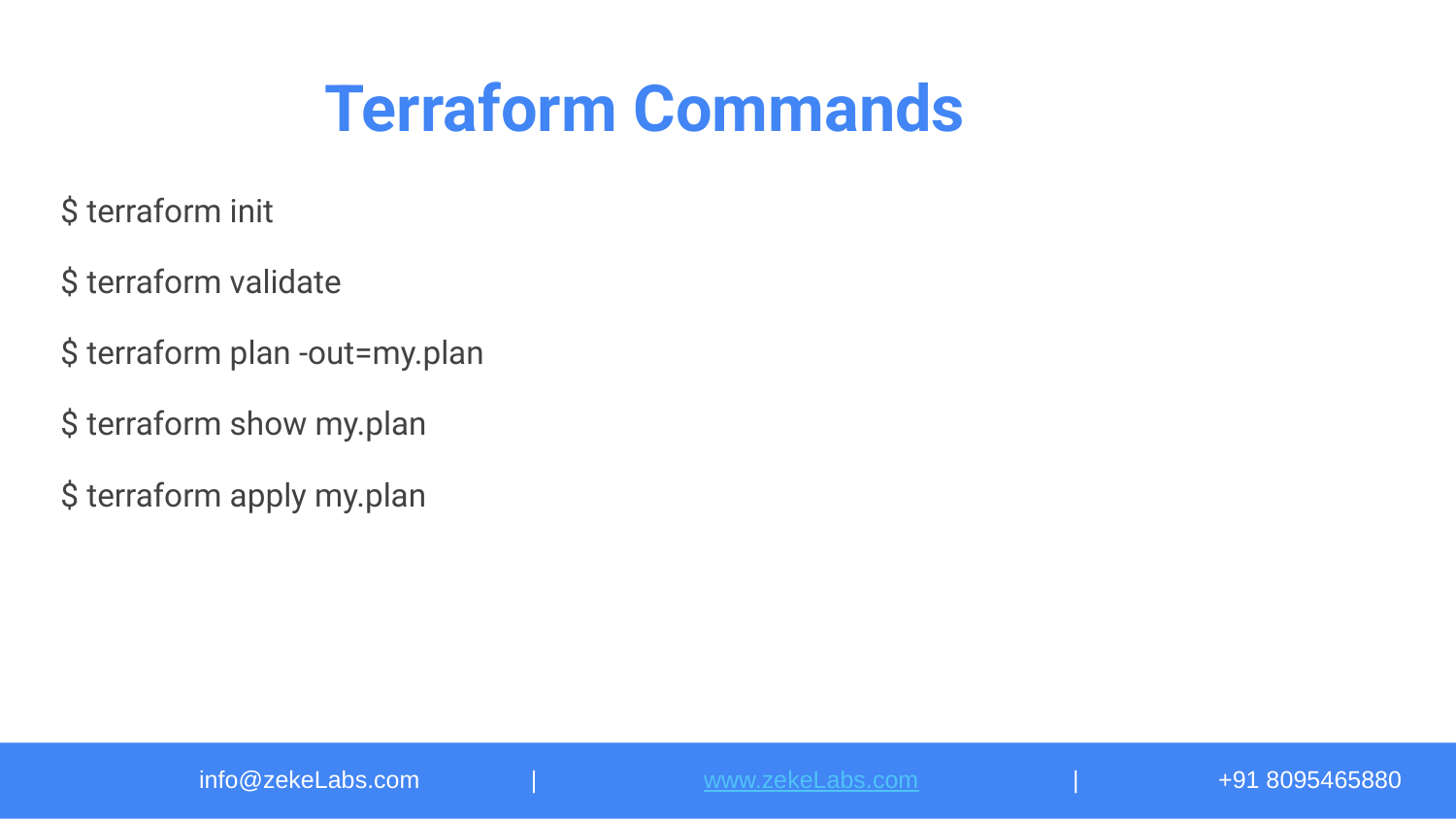

# Terraform Commands
$ terraform init
$ terraform validate
$ terraform plan -out=my.plan
$ terraform show my.plan
$ terraform apply my.plan
info@zekeLabs.com	      |	          www.zekeLabs.com		|	+91 8095465880